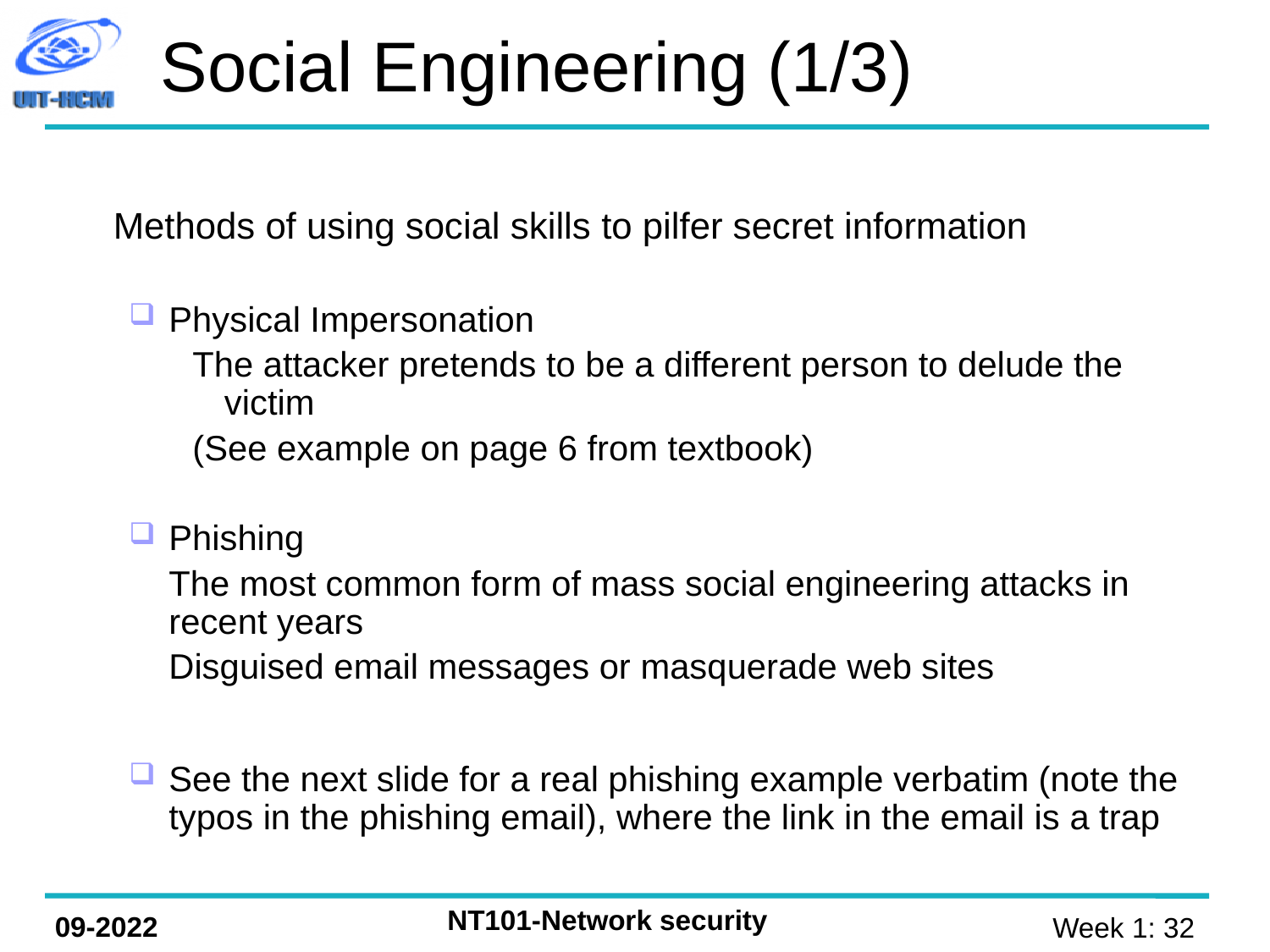

Social Engineering (1/3)
	Methods of using social skills to pilfer secret information

Physical Impersonation
The attacker pretends to be a different person to delude the victim
(See example on page 6 from textbook)

Phishing
	The most common form of mass social engineering attacks in  recent years
    	Disguised email messages or masquerade web sites

See the next slide for a real phishing example verbatim (note the typos in the phishing email), where the link in the email is a trap